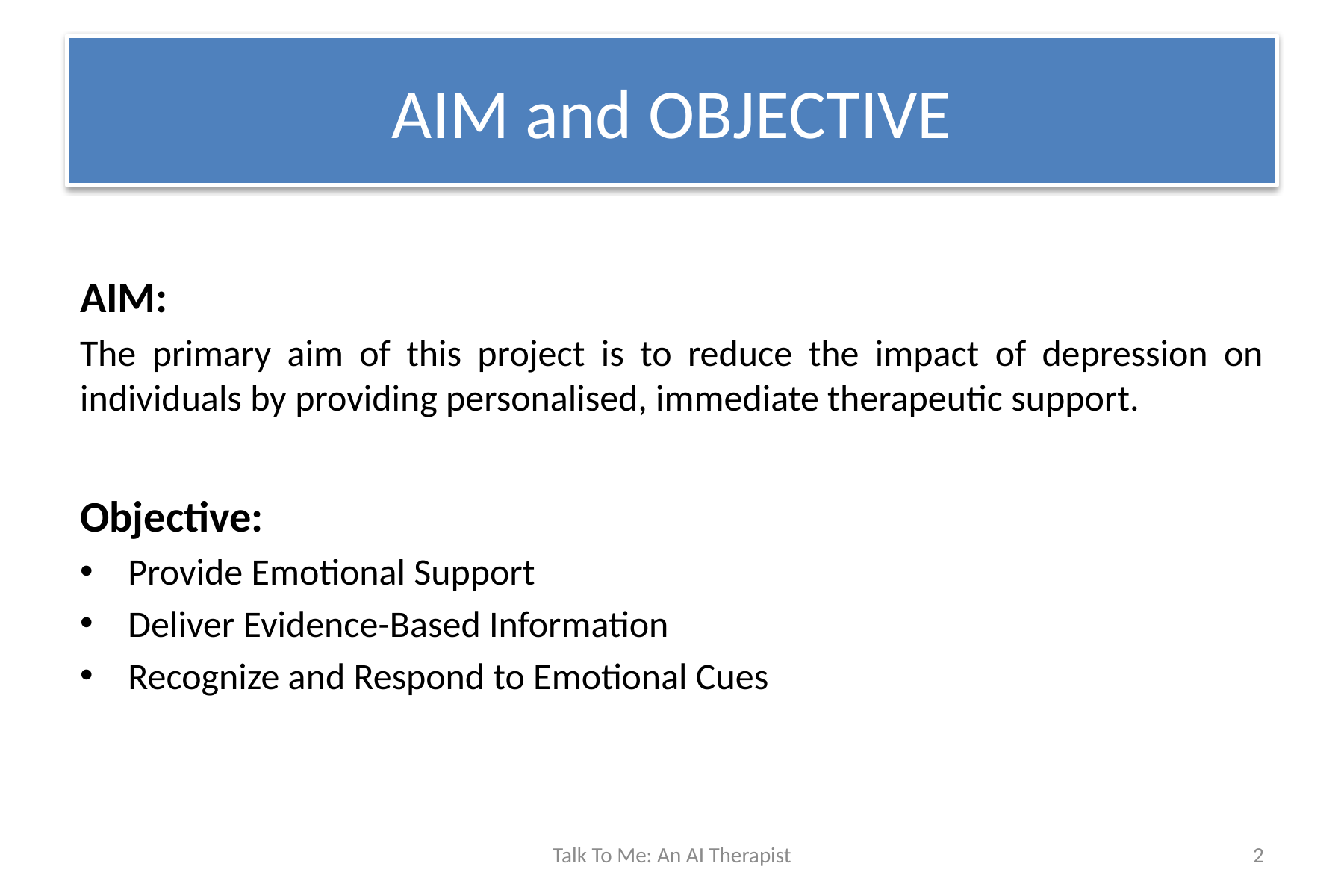

# AIM and OBJECTIVE
AIM:
The primary aim of this project is to reduce the impact of depression on individuals by providing personalised, immediate therapeutic support.

Objective:
Provide Emotional Support
Deliver Evidence-Based Information
Recognize and Respond to Emotional Cues

Talk To Me: An AI Therapist
2